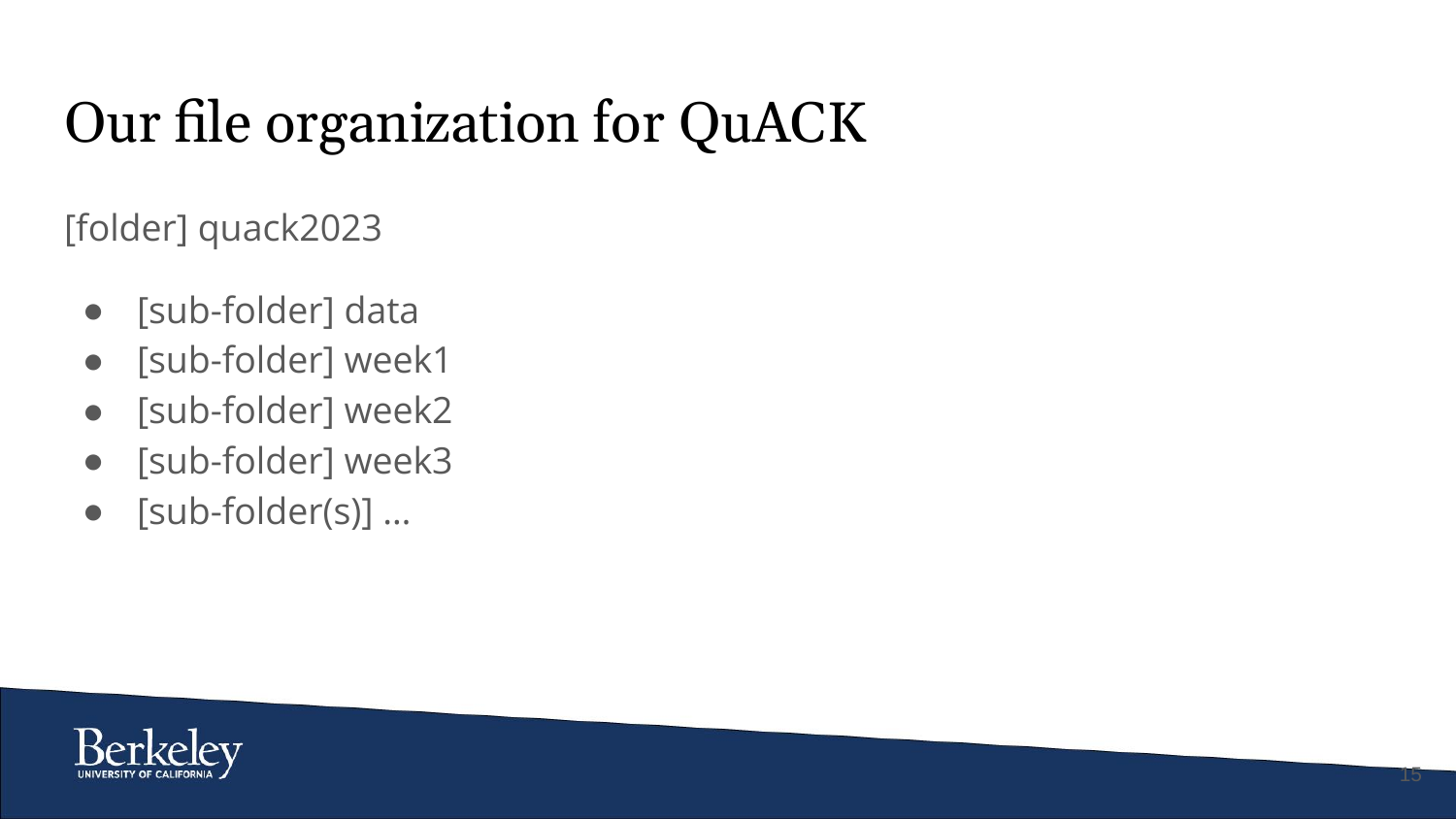

# Our file organization for QuACK
[folder] quack2023
[sub-folder] data
[sub-folder] week1
[sub-folder] week2
[sub-folder] week3
[sub-folder(s)] …

15